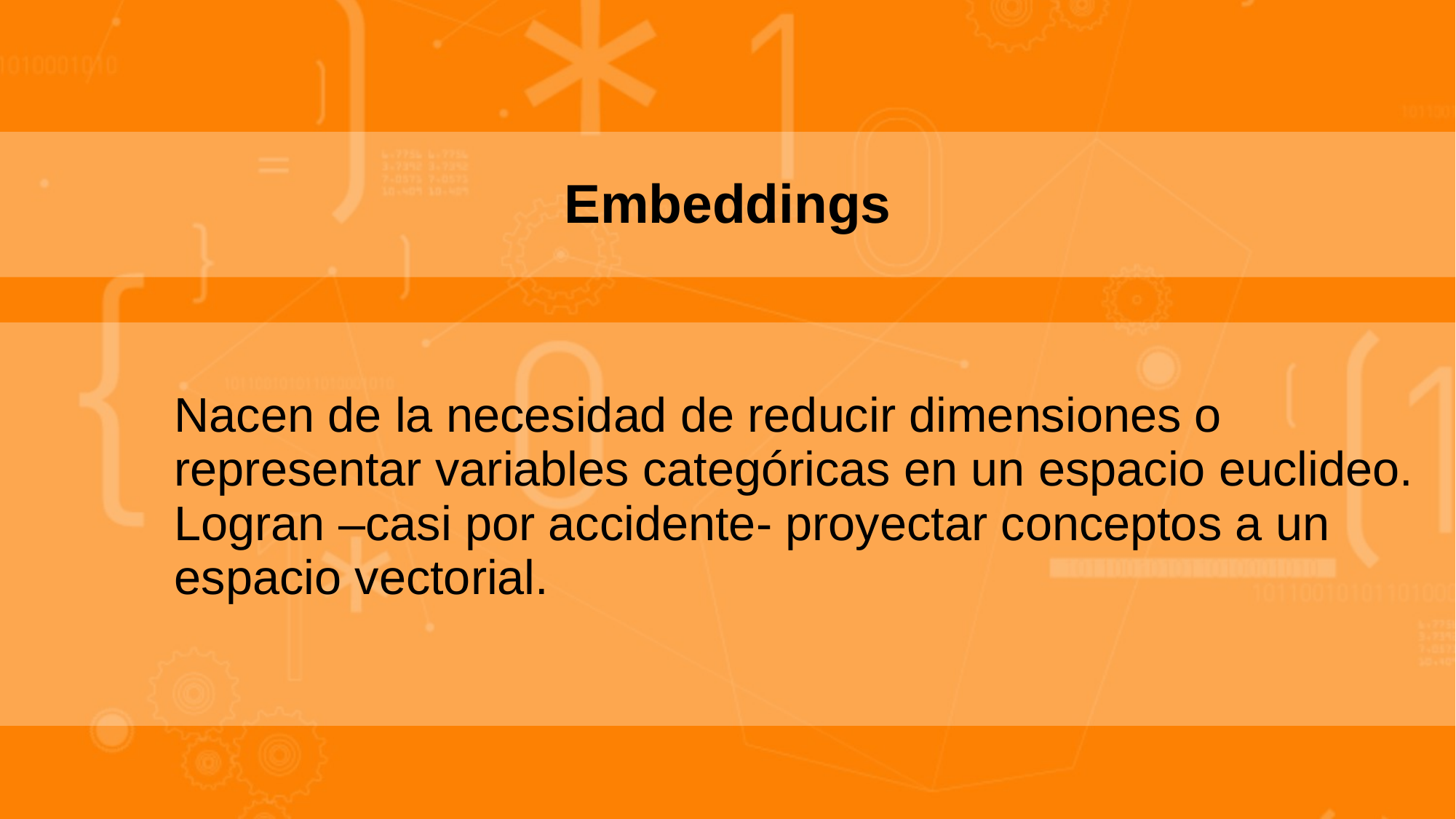

Embeddings
Nacen de la necesidad de reducir dimensiones o representar variables categóricas en un espacio euclideo. Logran –casi por accidente- proyectar conceptos a un espacio vectorial.